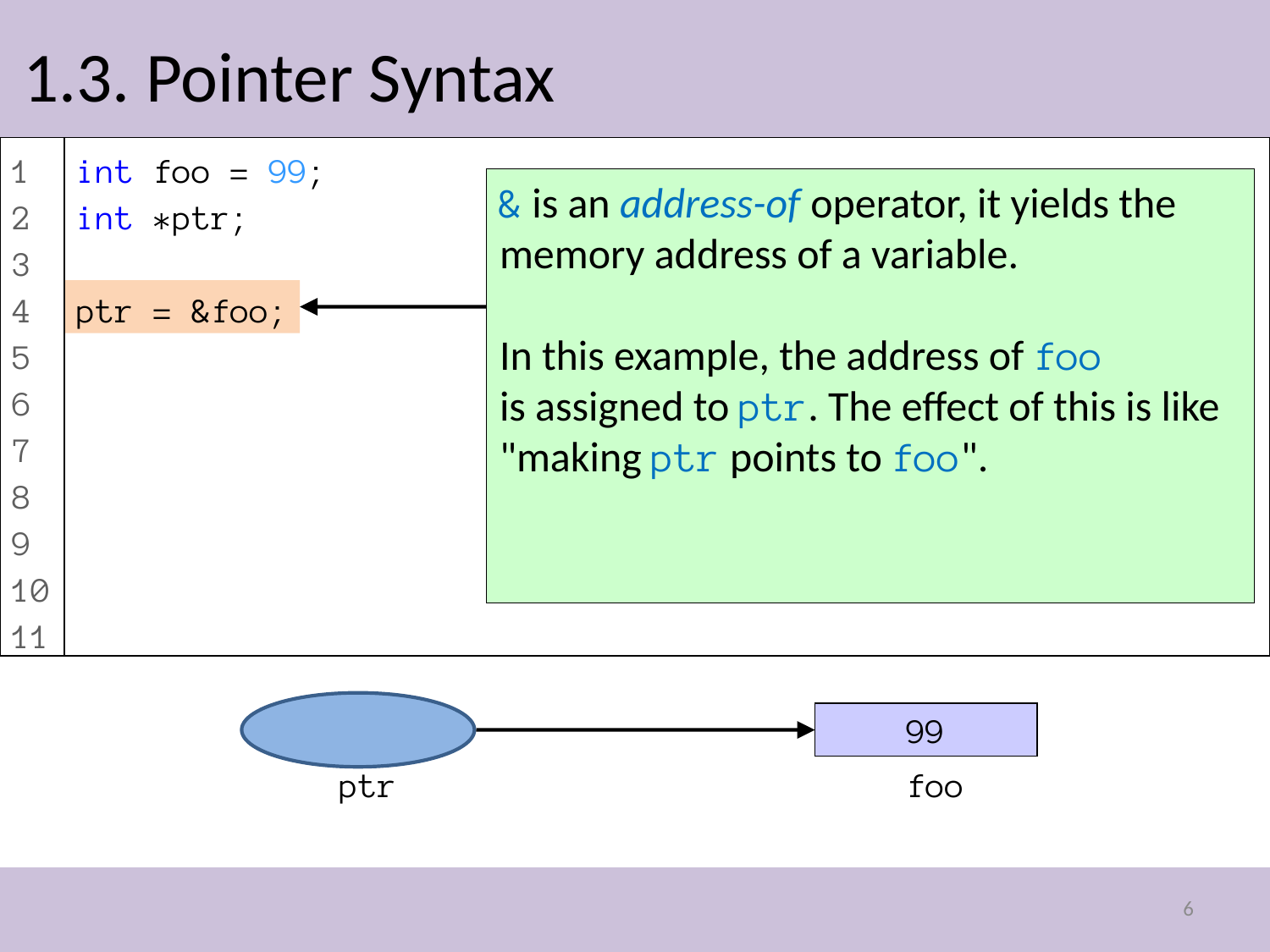

# 1.3. Pointer Syntax
1
2
3
4
5
6
7
8
9
10
11
int foo = 99;
int *ptr;

ptr = &foo;

& is an address-of operator, it yields the memory address of a variable.

In this example, the address of foo
is assigned to ptr. The effect of this is like "making ptr points to foo".

99

ptr
foo
6